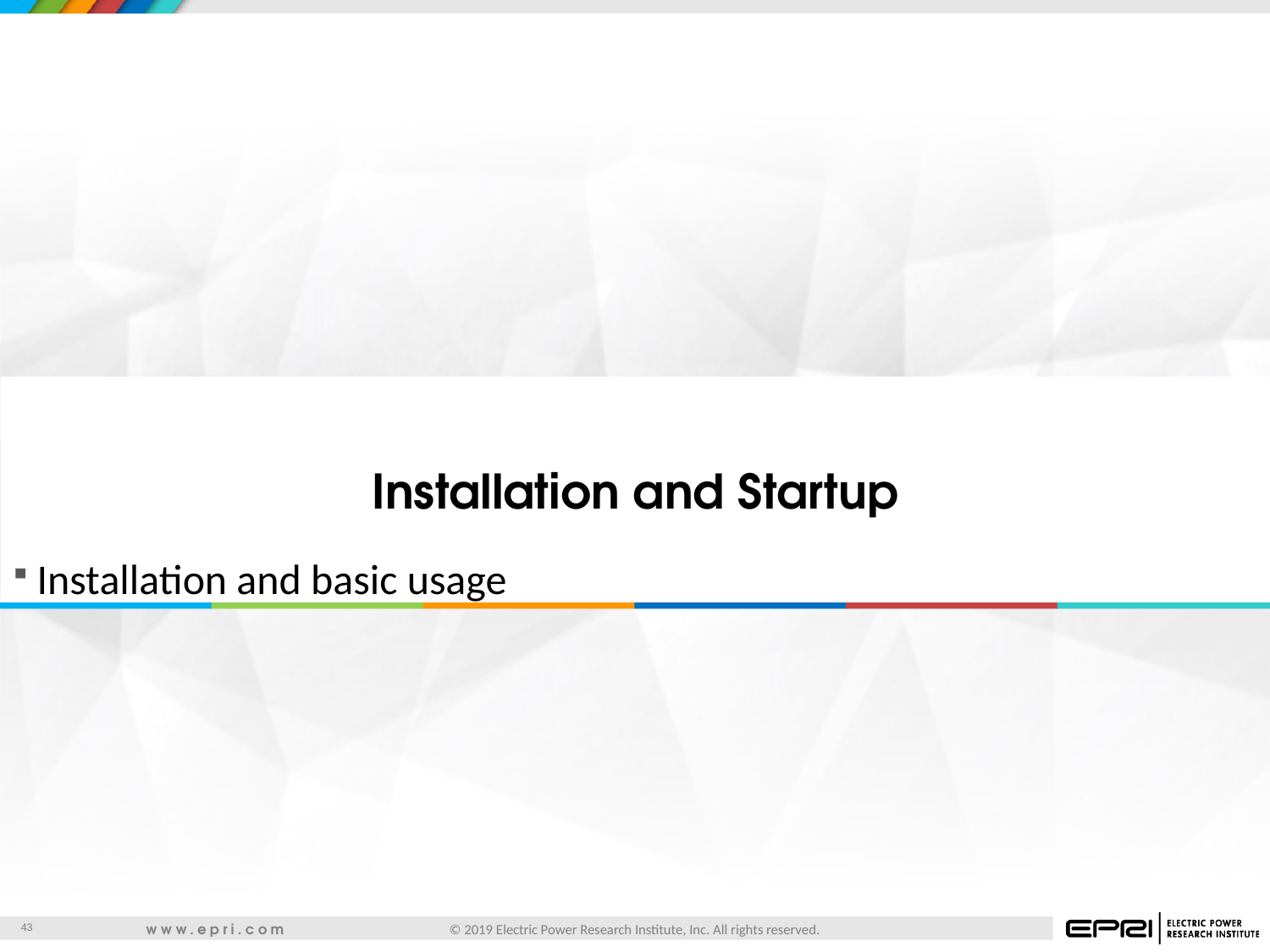

# Installation and Startup
Installation and basic usage